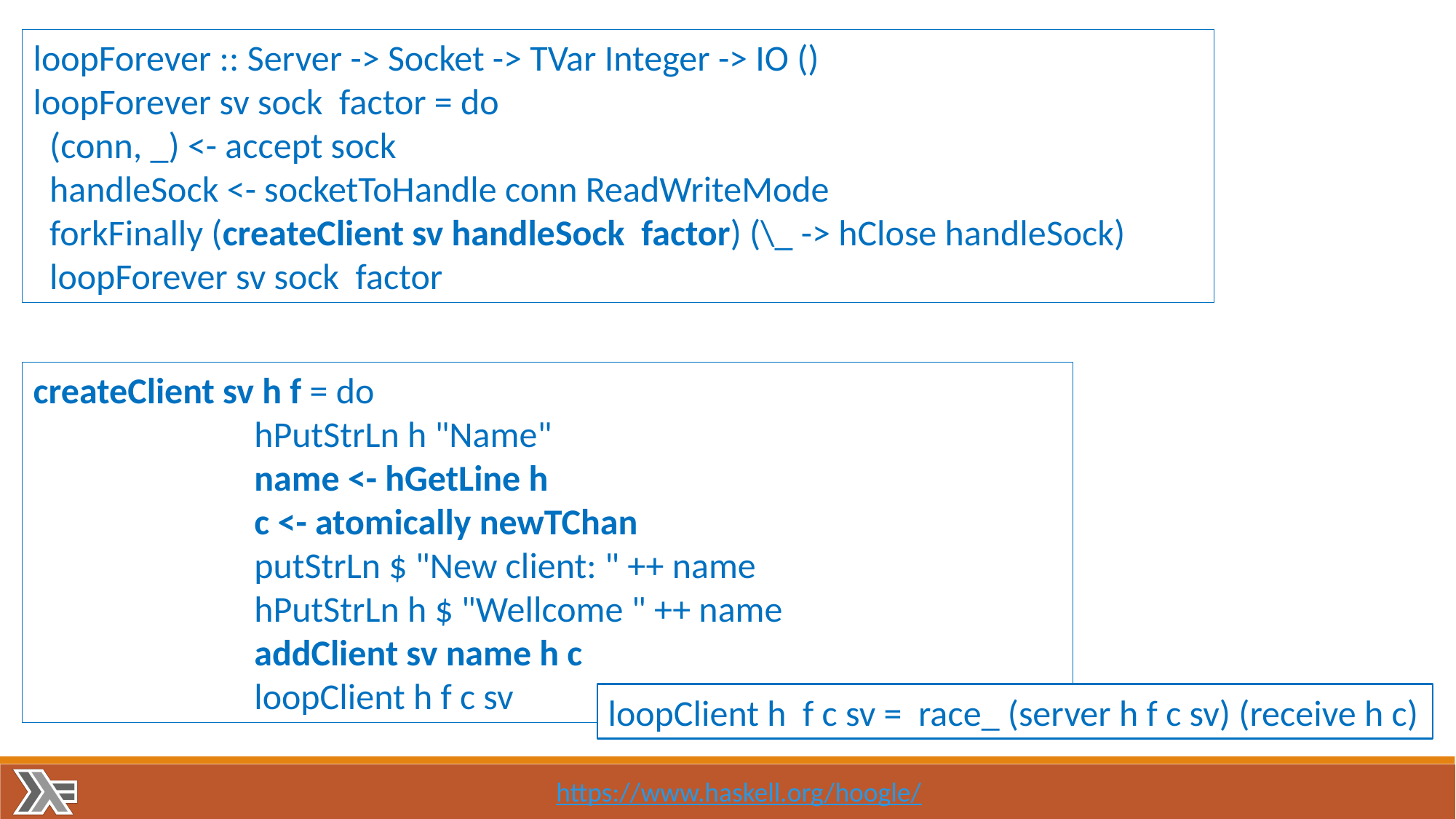

loopForever :: Server -> Socket -> TVar Integer -> IO ()
loopForever sv sock  factor = do
  (conn, _) <- accept sock
  handleSock <- socketToHandle conn ReadWriteMode
  forkFinally (createClient sv handleSock  factor) (\_ -> hClose handleSock)
  loopForever sv sock  factor
createClient sv h f = do
                           hPutStrLn h "Name"
                           name <- hGetLine h
                           c <- atomically newTChan
                           putStrLn $ "New client: " ++ name
                           hPutStrLn h $ "Wellcome " ++ name
                           addClient sv name h c
                           loopClient h f c sv
loopClient h  f c sv =  race_ (server h f c sv) (receive h c)